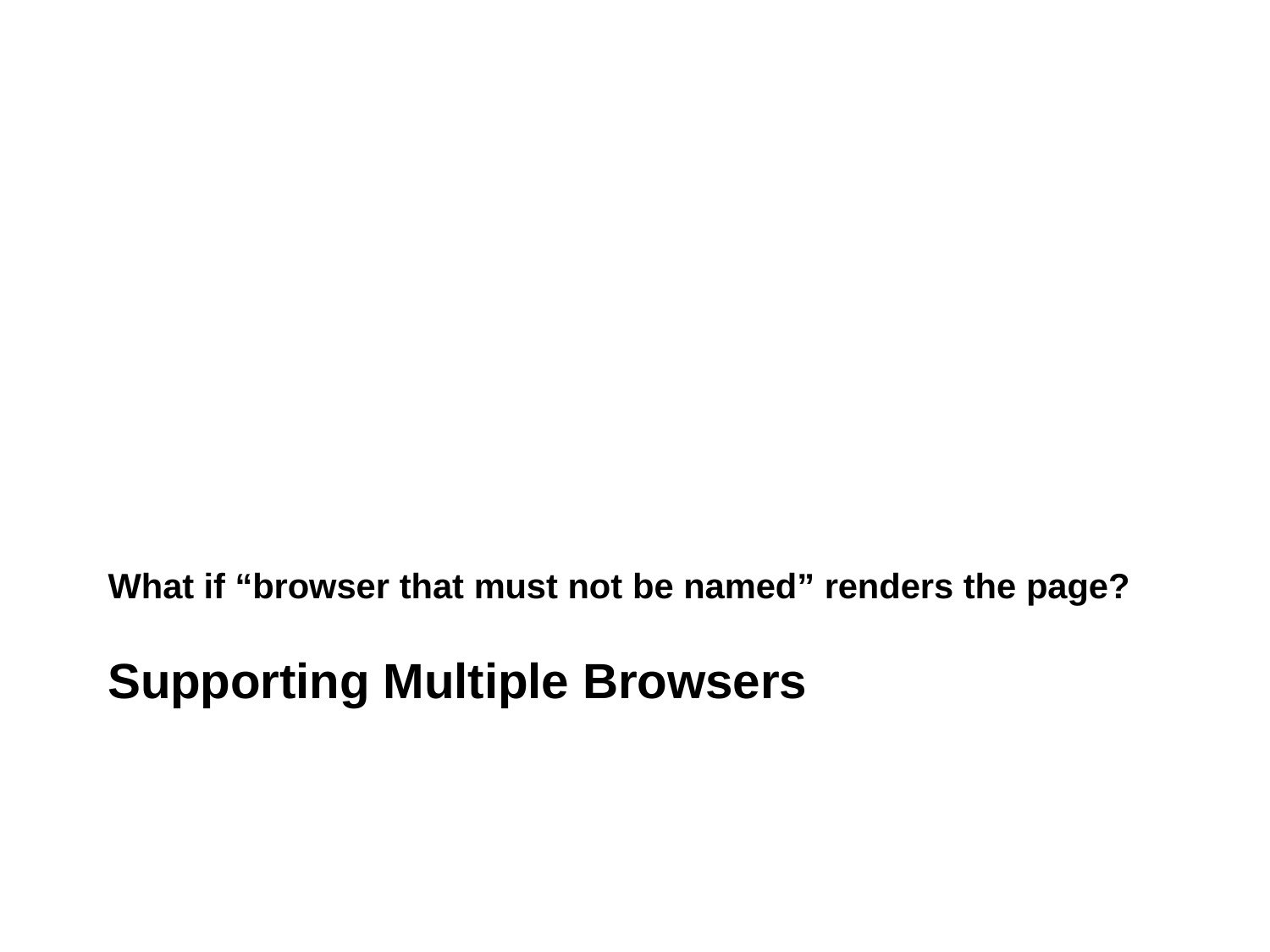

What if “browser that must not be named” renders the page?

Supporting Multiple Browsers
5